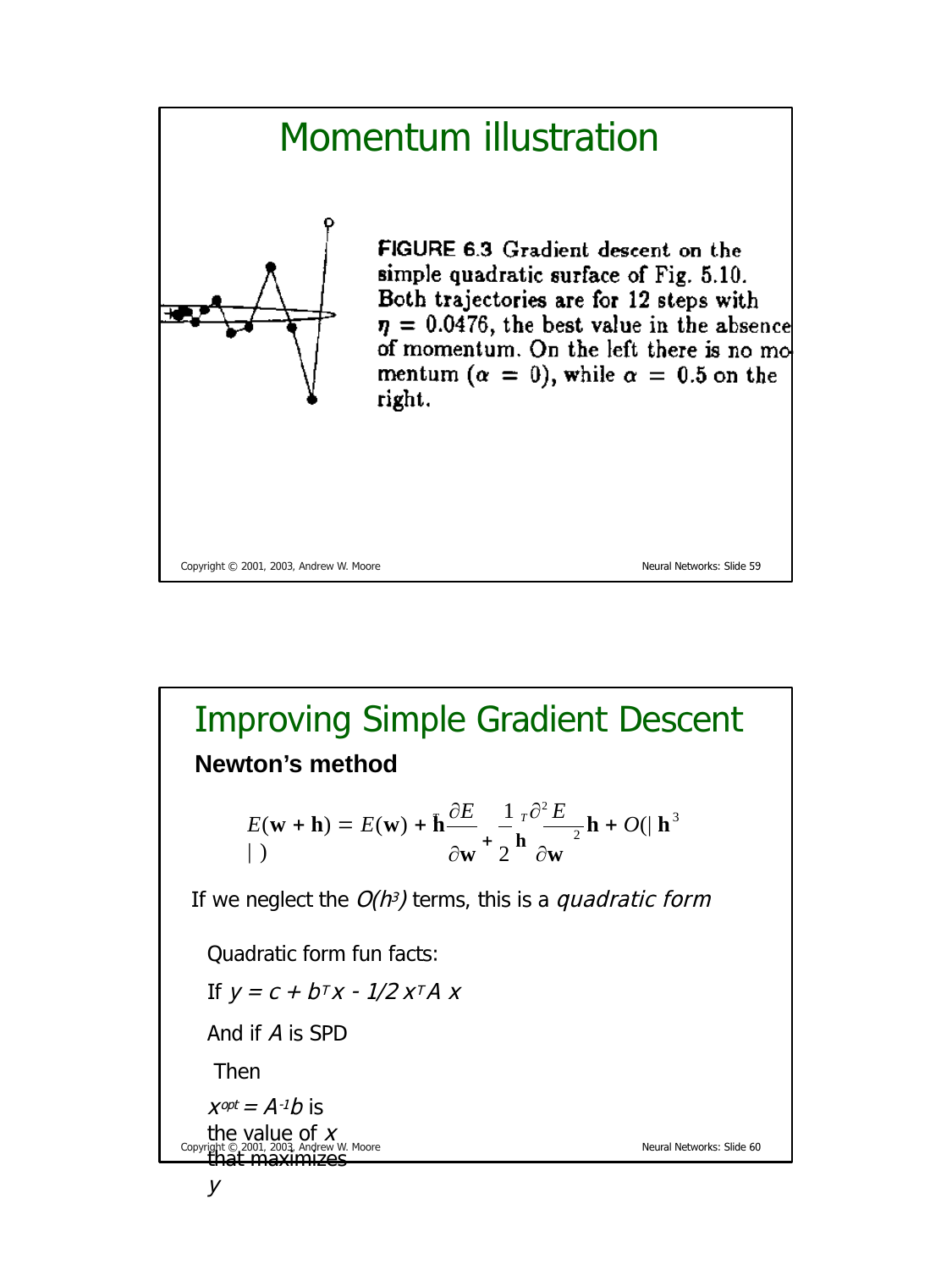

# Momentum illustration

Copyright © 2001, 2003, Andrew W. Moore
Neural Networks: Slide 59
Improving Simple Gradient Descent
Newton’s method

T  ∂E	1 T ∂2 E
3
E(w + h) = E(w) + h	h + O(| h | )
2
∂w + 2 h ∂w

If we neglect the O(h3) terms, this is a quadratic form

Quadratic form fun facts:
If y = c + bT x - 1/2 xT A x
And if A is SPD  Then
xopt = A-1b is the value of x that maximizes y
Copyright © 2001, 2003, Andrew W. Moore
Neural Networks: Slide 60